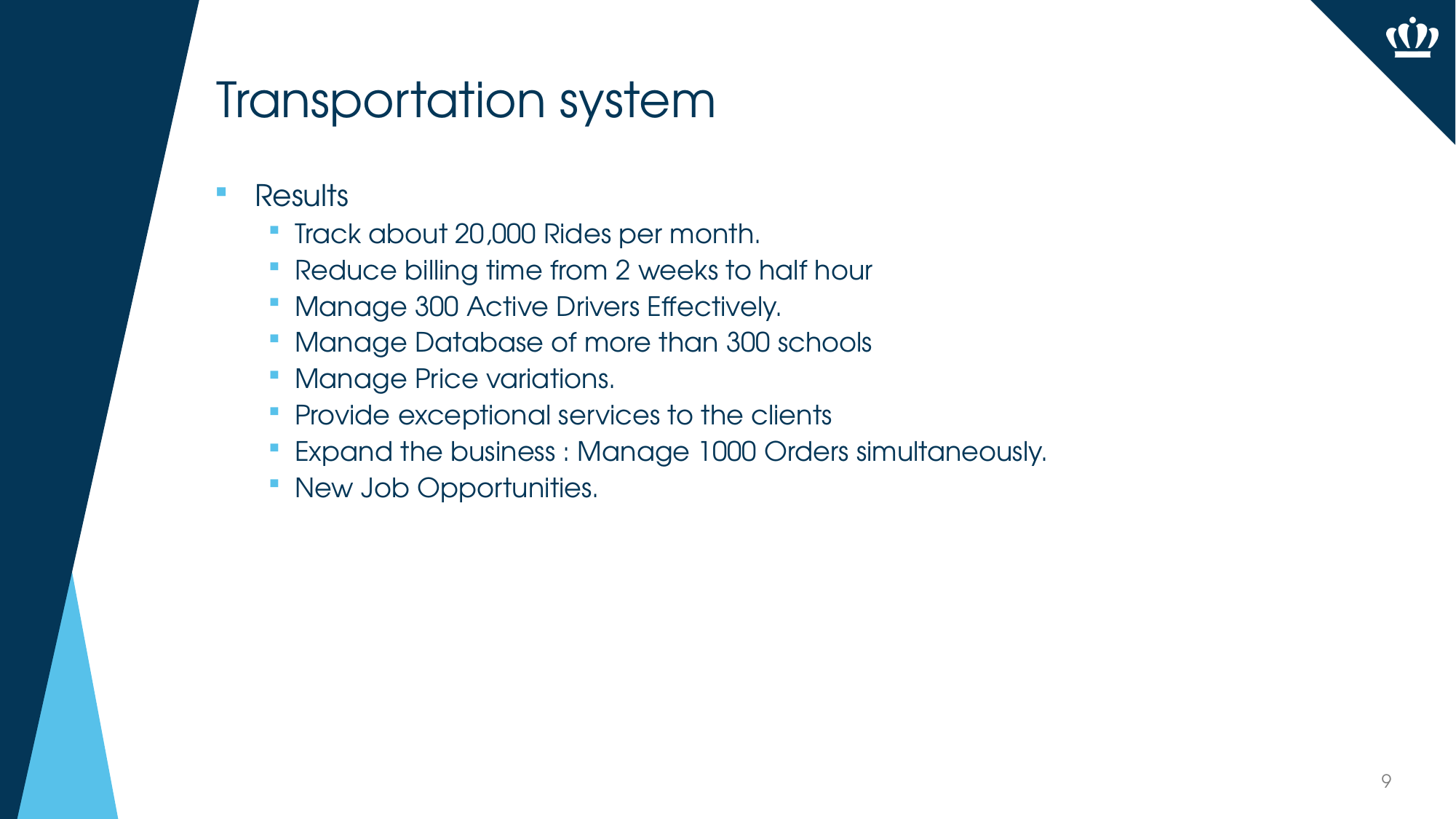

# Transportation system
Results
Track about 20,000 Rides per month.
Reduce billing time from 2 weeks to half hour
Manage 300 Active Drivers Effectively.
Manage Database of more than 300 schools
Manage Price variations.
Provide exceptional services to the clients
Expand the business : Manage 1000 Orders simultaneously.
New Job Opportunities.

9